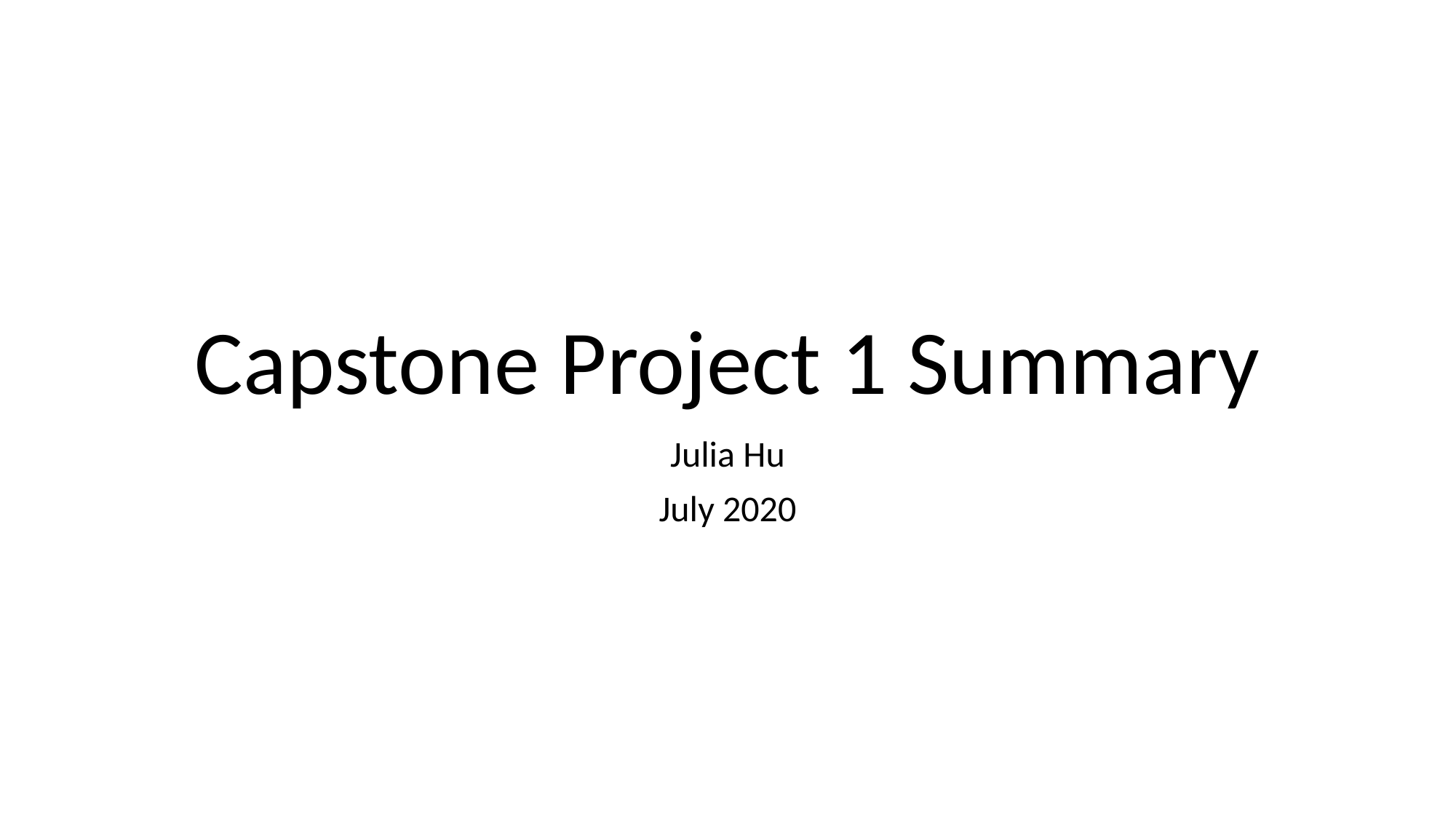

# Capstone Project 1 Summary
Julia Hu
July 2020